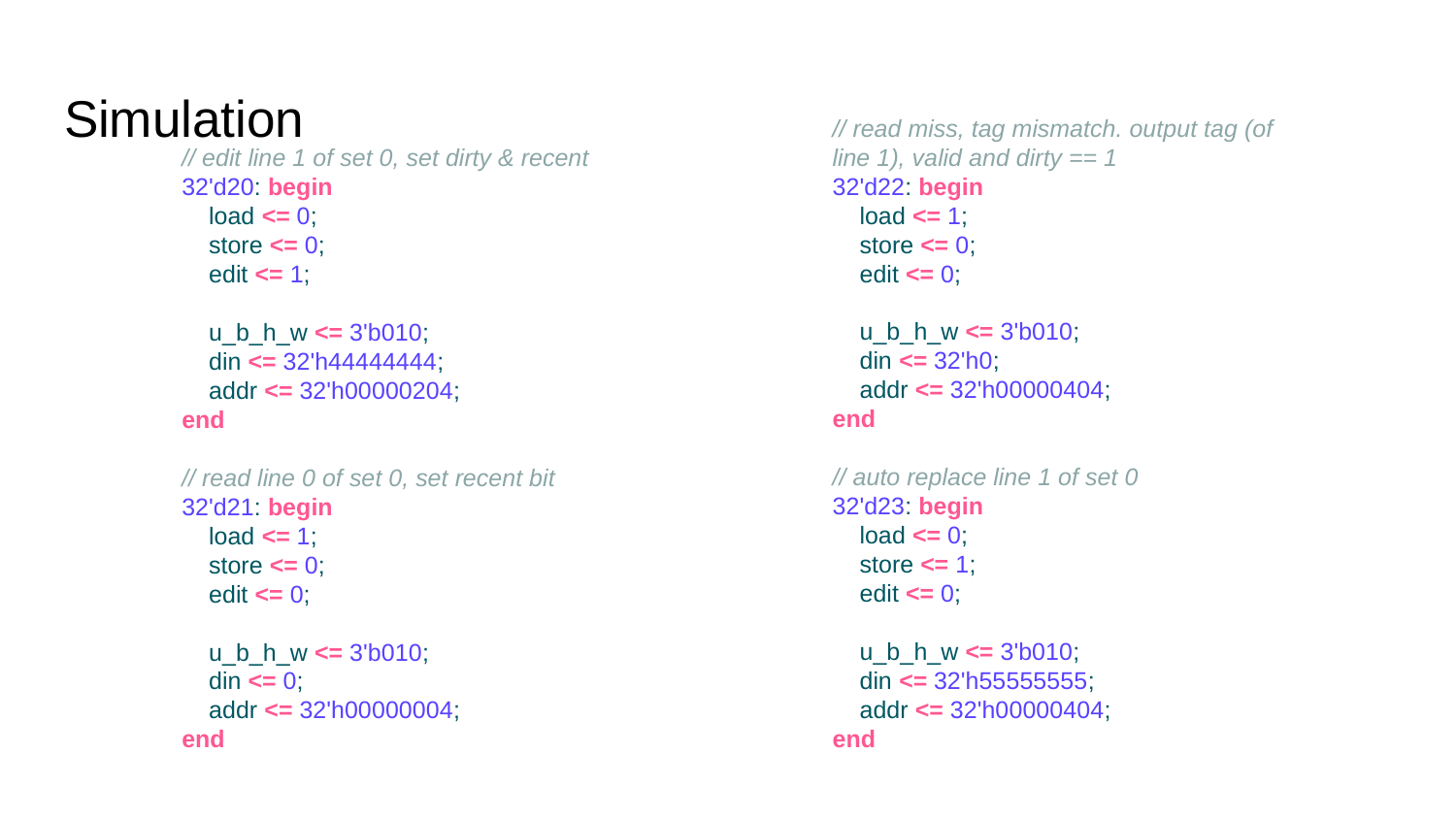

# Simulation
// read miss, tag mismatch. output tag (of line 1), valid and dirty == 1
32'd22: begin
    load <= 1;
    store <= 0;
    edit <= 0;

    u_b_h_w <= 3'b010;
    din <= 32'h0;
    addr <= 32'h00000404;
end

// auto replace line 1 of set 0
32'd23: begin
    load <= 0;
    store <= 1;
    edit <= 0;

    u_b_h_w <= 3'b010;
    din <= 32'h55555555;
    addr <= 32'h00000404;
end
// edit line 1 of set 0, set dirty & recent
32'd20: begin
    load <= 0;
    store <= 0;
    edit <= 1;

    u_b_h_w <= 3'b010;
    din <= 32'h44444444;
    addr <= 32'h00000204;
end

// read line 0 of set 0, set recent bit
32'd21: begin
    load <= 1;
    store <= 0;
    edit <= 0;

    u_b_h_w <= 3'b010;
    din <= 0;
    addr <= 32'h00000004;
end